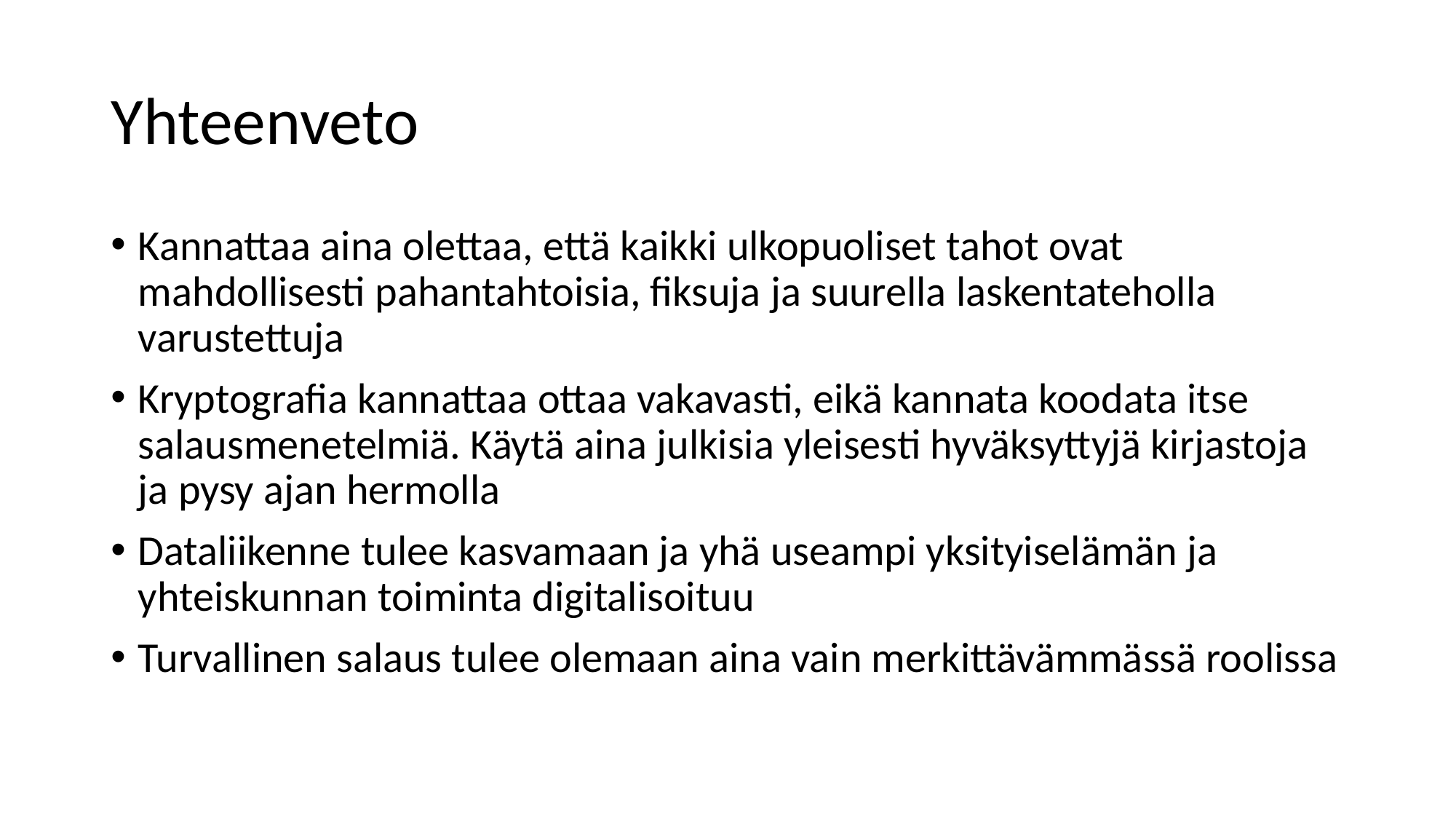

# Yhteenveto
Kannattaa aina olettaa, että kaikki ulkopuoliset tahot ovat mahdollisesti pahantahtoisia, fiksuja ja suurella laskentateholla varustettuja
Kryptografia kannattaa ottaa vakavasti, eikä kannata koodata itse salausmenetelmiä. Käytä aina julkisia yleisesti hyväksyttyjä kirjastoja ja pysy ajan hermolla
Dataliikenne tulee kasvamaan ja yhä useampi yksityiselämän ja yhteiskunnan toiminta digitalisoituu
Turvallinen salaus tulee olemaan aina vain merkittävämmässä roolissa